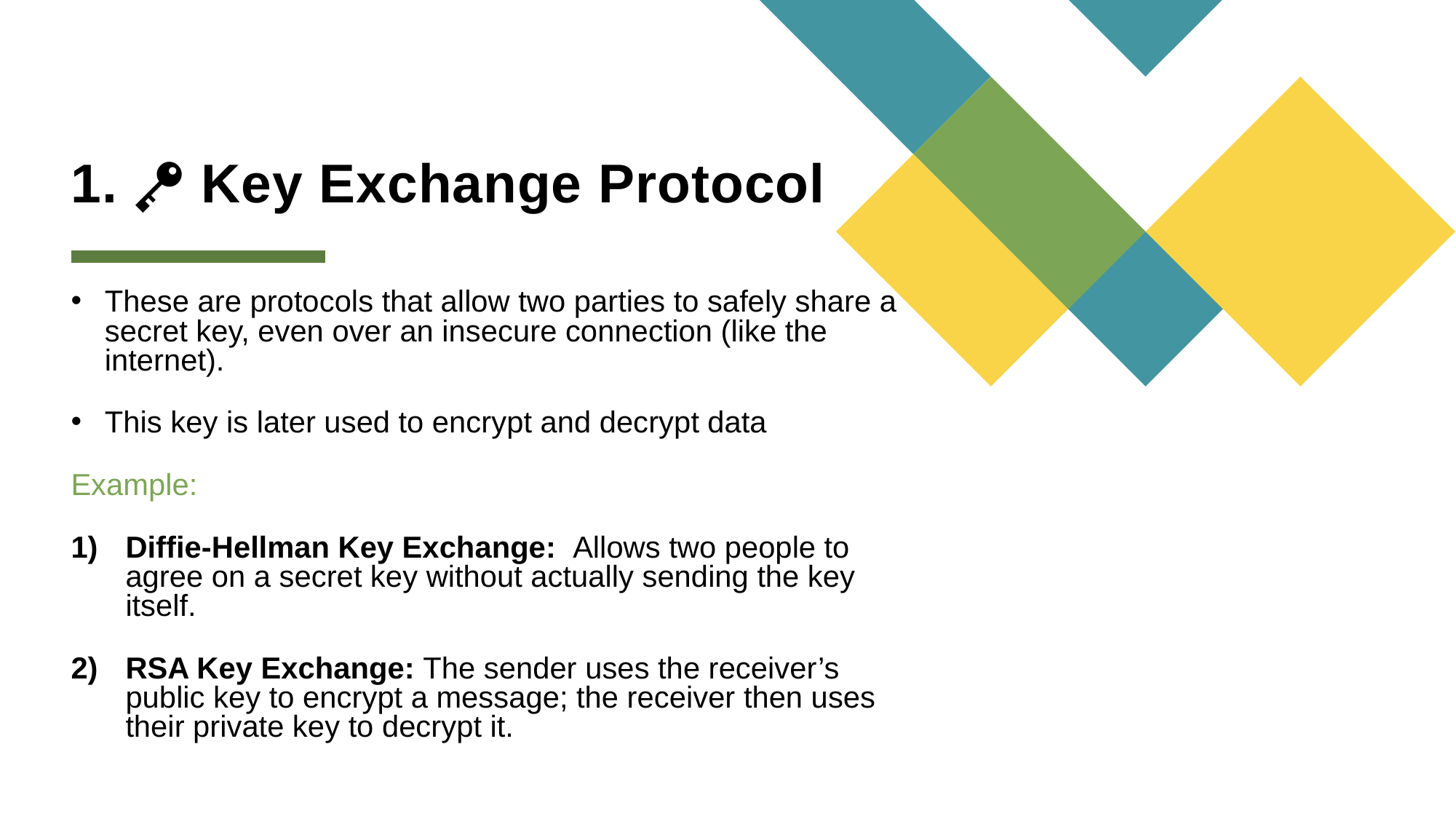

# 1. 🔑 Key Exchange Protocol
These are protocols that allow two parties to safely share a secret key, even over an insecure connection (like the internet).
This key is later used to encrypt and decrypt data
Example:
Diffie-Hellman Key Exchange:  Allows two people to agree on a secret key without actually sending the key itself.
RSA Key Exchange: The sender uses the receiver’s public key to encrypt a message; the receiver then uses their private key to decrypt it.